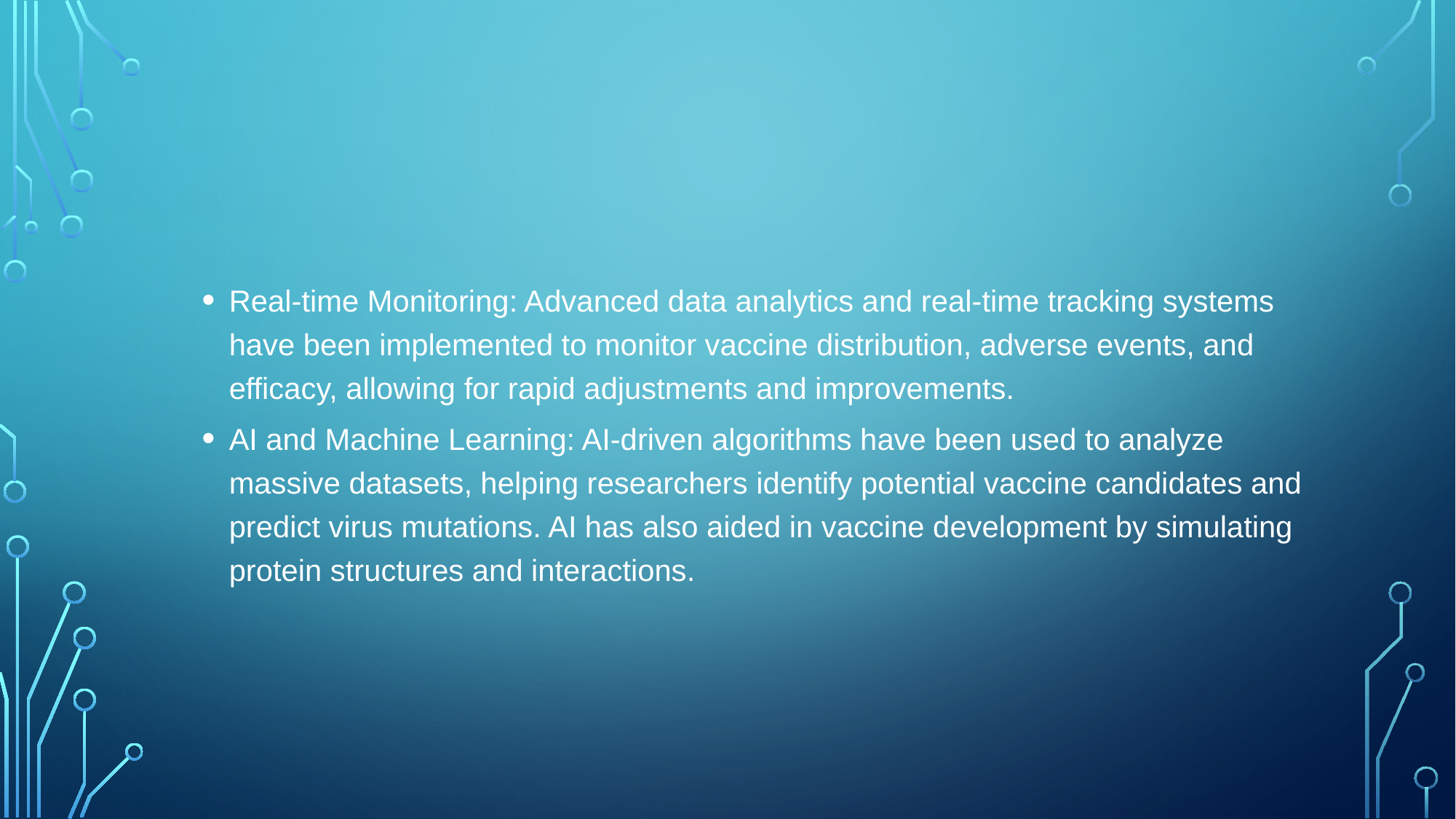

#
Real-time Monitoring: Advanced data analytics and real-time tracking systems have been implemented to monitor vaccine distribution, adverse events, and efficacy, allowing for rapid adjustments and improvements.
AI and Machine Learning: AI-driven algorithms have been used to analyze massive datasets, helping researchers identify potential vaccine candidates and predict virus mutations. AI has also aided in vaccine development by simulating protein structures and interactions.